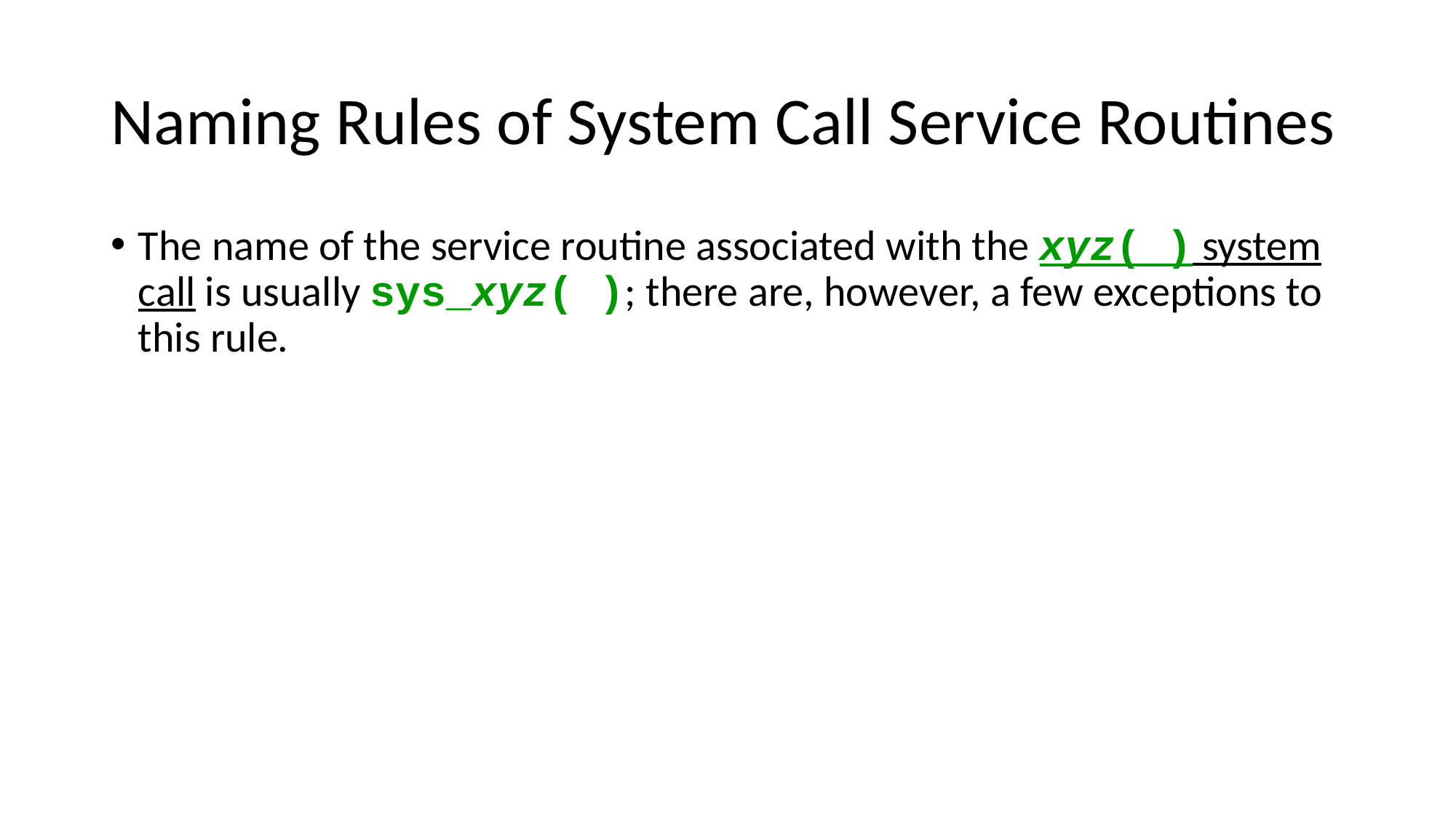

# Naming Rules of System Call Service Routines
The name of the service routine associated with the xyz( ) system call is usually sys_xyz( ); there are, however, a few exceptions to this rule.